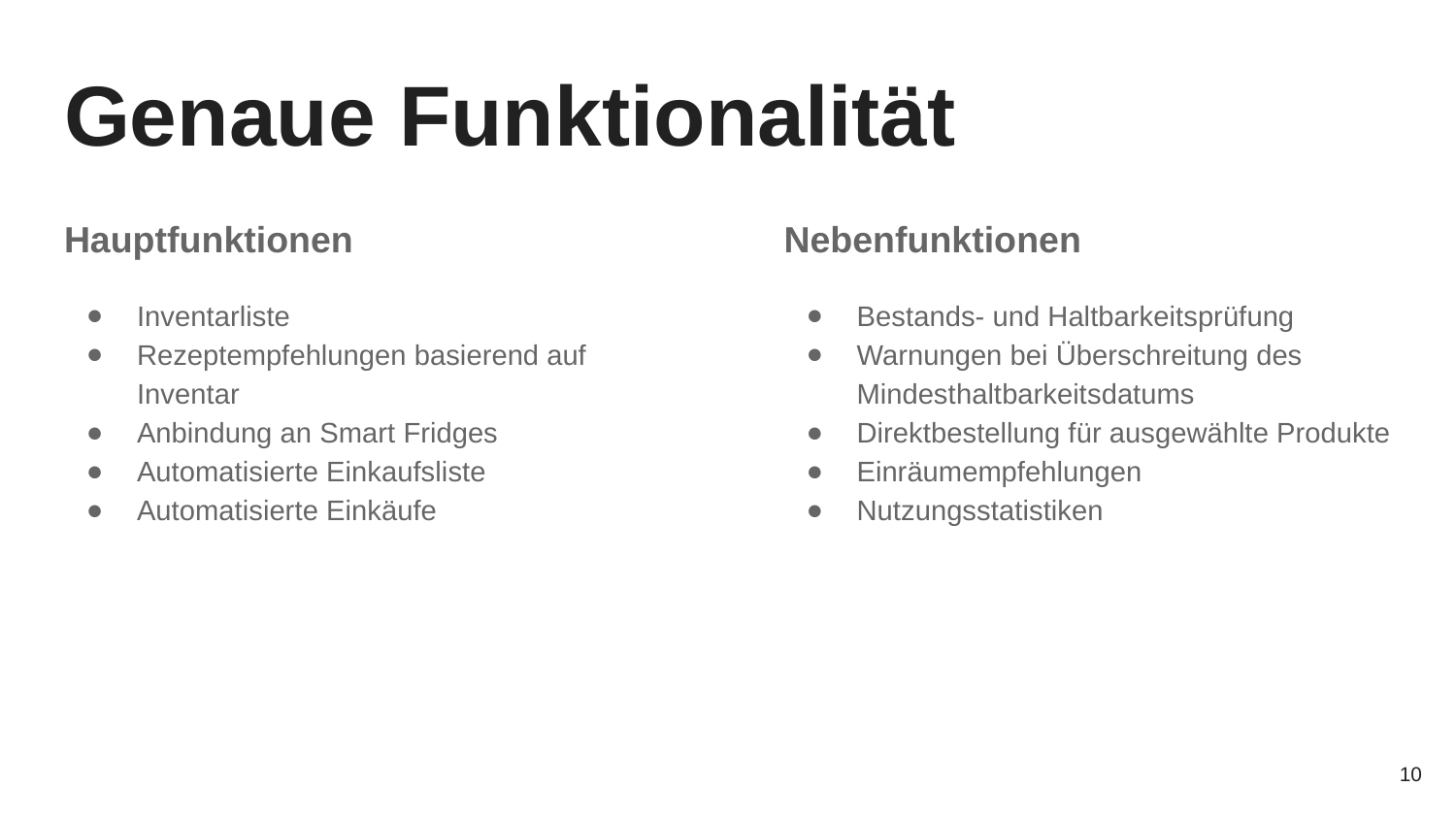

# Genaue Funktionalität
Hauptfunktionen
Inventarliste
Rezeptempfehlungen basierend auf Inventar
Anbindung an Smart Fridges
Automatisierte Einkaufsliste
Automatisierte Einkäufe
Nebenfunktionen
Bestands- und Haltbarkeitsprüfung
Warnungen bei Überschreitung des Mindesthaltbarkeitsdatums
Direktbestellung für ausgewählte Produkte
Einräumempfehlungen
Nutzungsstatistiken

10